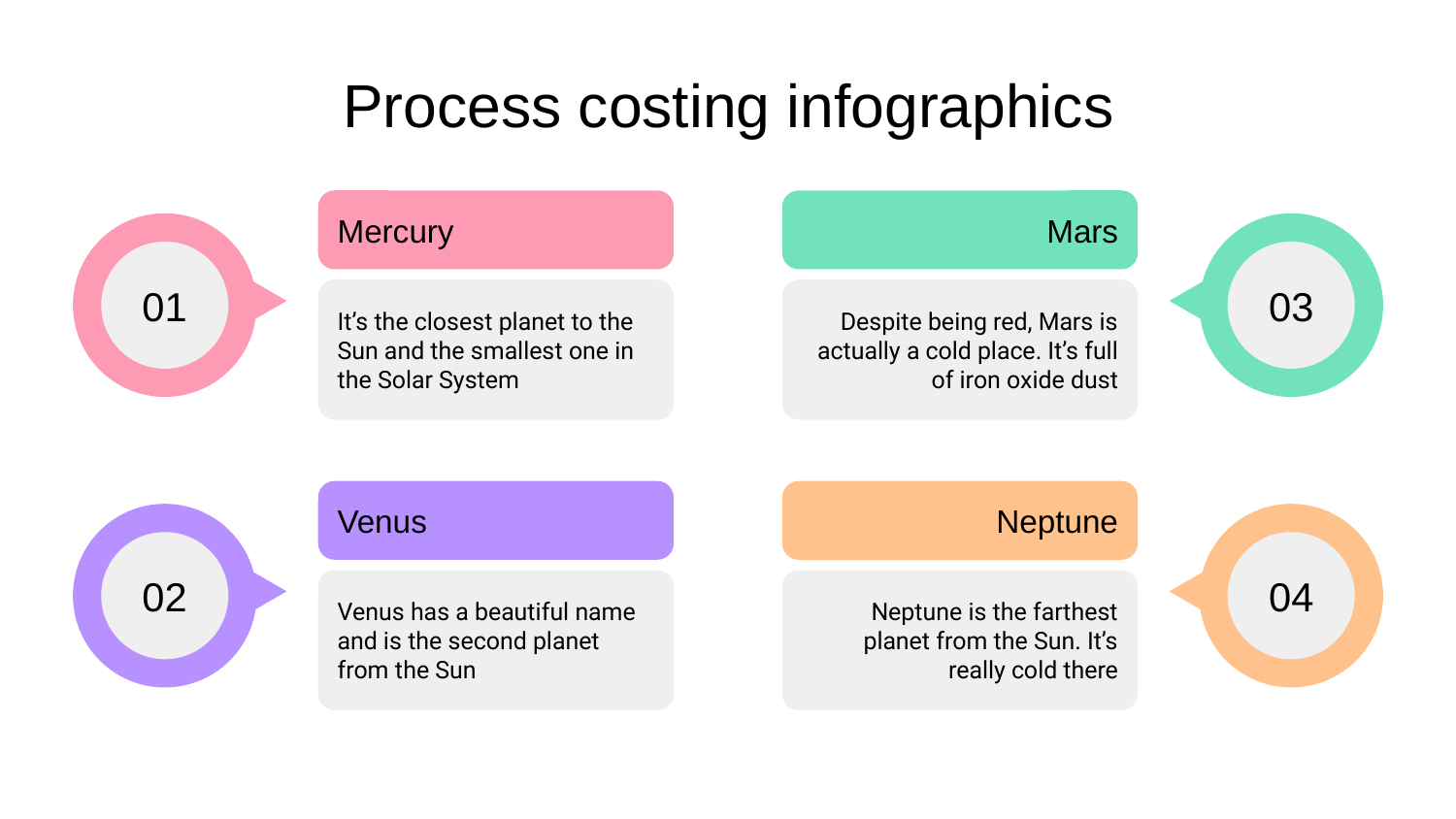

# Process costing infographics

01
Mercury
It’s the closest planet to the Sun and the smallest one in the Solar System

03
Mars
Despite being red, Mars is actually a cold place. It’s full of iron oxide dust

02
Venus
Venus has a beautiful name and is the second planet from the Sun

04
Neptune
Neptune is the farthest planet from the Sun. It’s really cold there